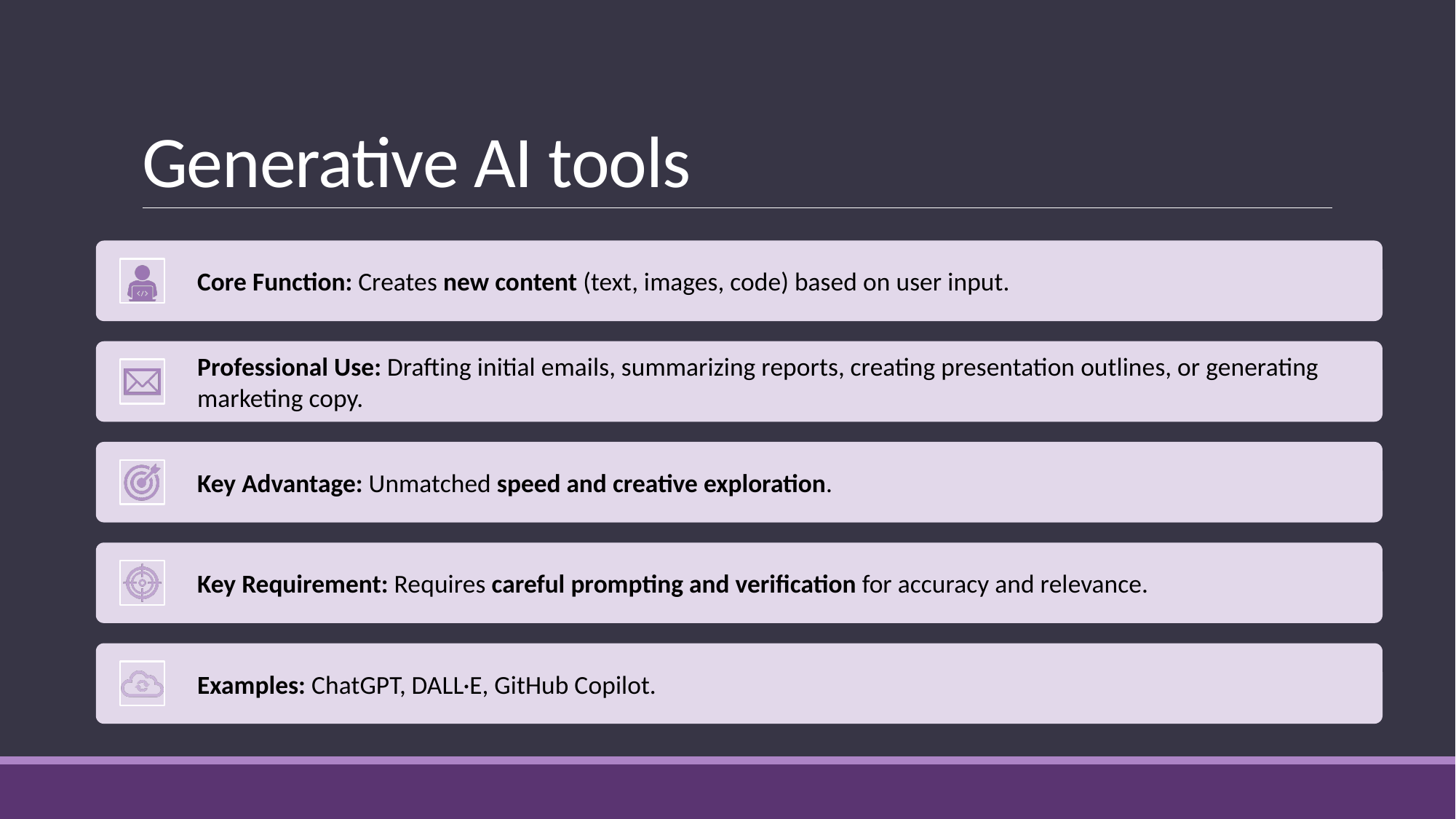

# Generative AI tools
Core Function: Creates new content (text, images, code) based on user input.
Professional Use: Drafting initial emails, summarizing reports, creating presentation outlines, or generating marketing copy.
Key Advantage: Unmatched speed and creative exploration.
Key Requirement: Requires careful prompting and verification for accuracy and relevance.
Examples: ChatGPT, DALL·E, GitHub Copilot.